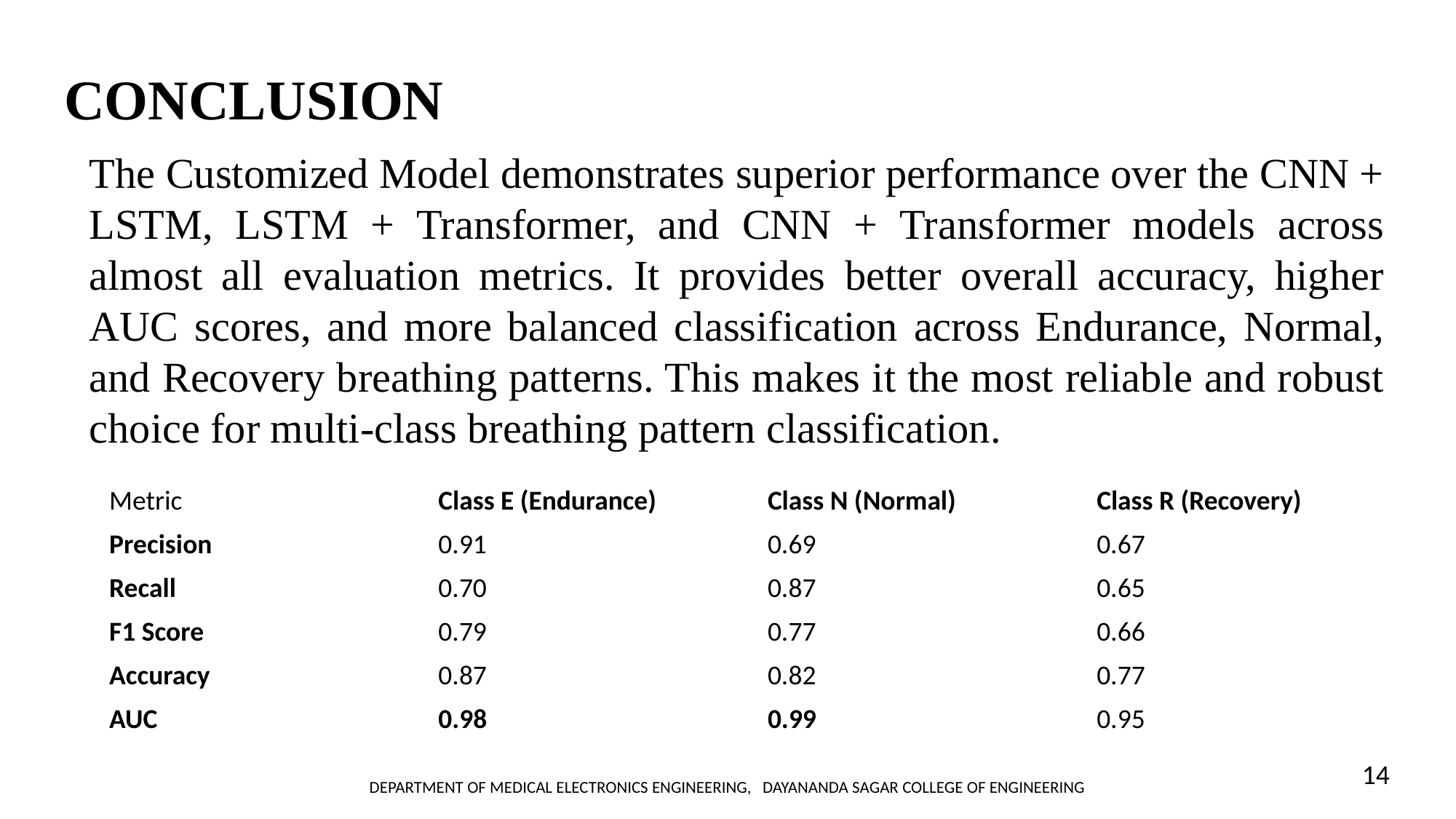

CONCLUSION
The Customized Model demonstrates superior performance over the CNN + LSTM, LSTM + Transformer, and CNN + Transformer models across almost all evaluation metrics. It provides better overall accuracy, higher AUC scores, and more balanced classification across Endurance, Normal, and Recovery breathing patterns. This makes it the most reliable and robust choice for multi-class breathing pattern classification.
| Metric | Class E (Endurance) | Class N (Normal) | Class R (Recovery) |
| --- | --- | --- | --- |
| Precision | 0.91 | 0.69 | 0.67 |
| Recall | 0.70 | 0.87 | 0.65 |
| F1 Score | 0.79 | 0.77 | 0.66 |
| Accuracy | 0.87 | 0.82 | 0.77 |
| AUC | 0.98 | 0.99 | 0.95 |
14
DEPARTMENT OF MEDICAL ELECTRONICS ENGINEERING,   DAYANANDA SAGAR COLLEGE OF ENGINEERING